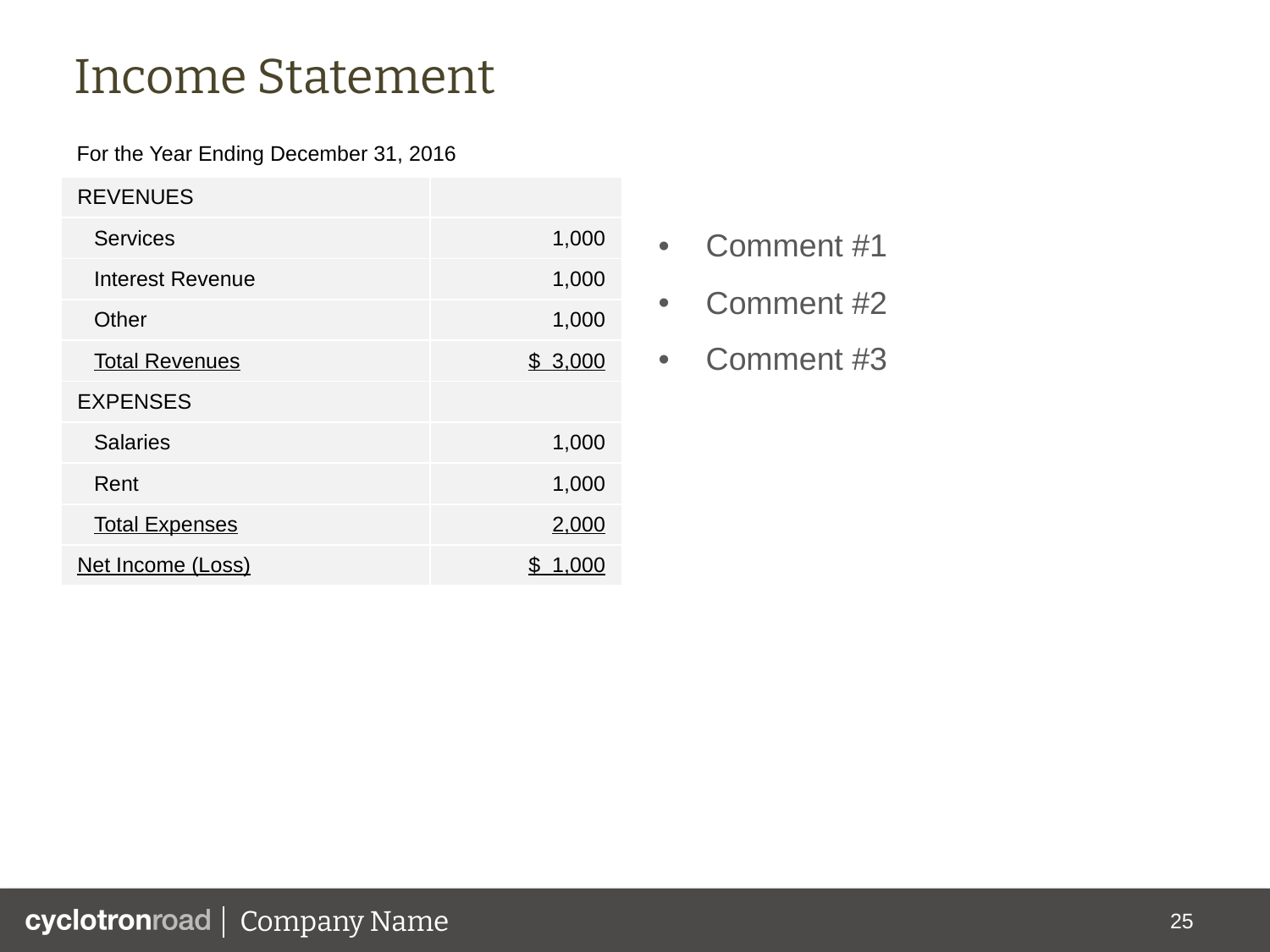

# Income Statement
For the Year Ending December 31, 2016
| REVENUES |  |
| --- | --- |
| Services | 1,000 |
| Interest Revenue | 1,000 |
| Other | 1,000 |
| Total Revenues | $ 3,000 |
| EXPENSES |  |
| Salaries | 1,000 |
| Rent | 1,000 |
| Total Expenses | 2,000 |
| Net Income (Loss) | $ 1,000 |
Comment #1
Comment #2
Comment #3
25